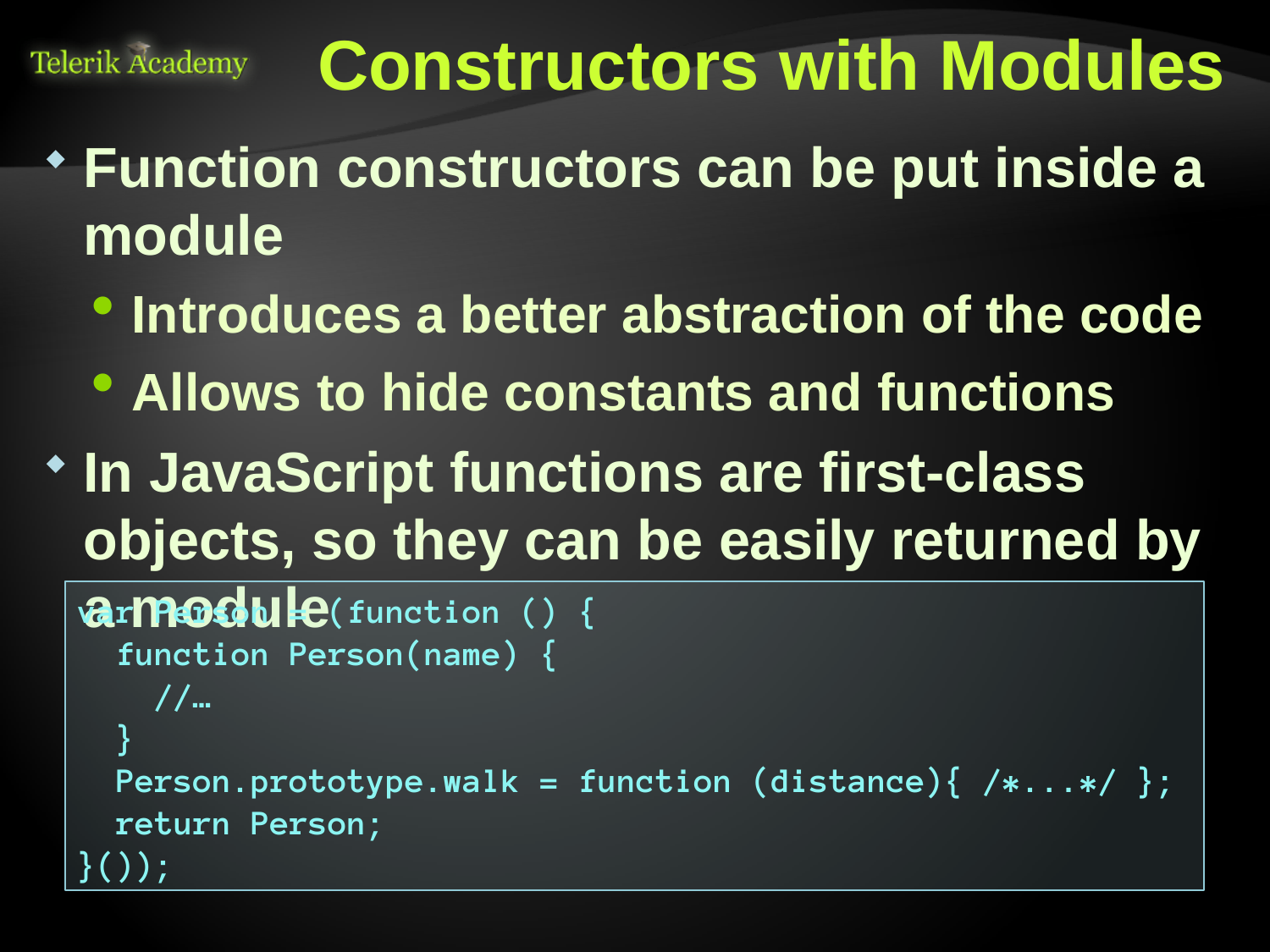

# Constructors with Modules
Function constructors can be put inside a module
Introduces a better abstraction of the code
Allows to hide constants and functions
In JavaScript functions are first-class objects, so they can be easily returned by a module
var Person = (function () {
  function Person(name) {
    //…
  }
  Person.prototype.walk = function (distance){ /*...*/ };
  return Person;
}());